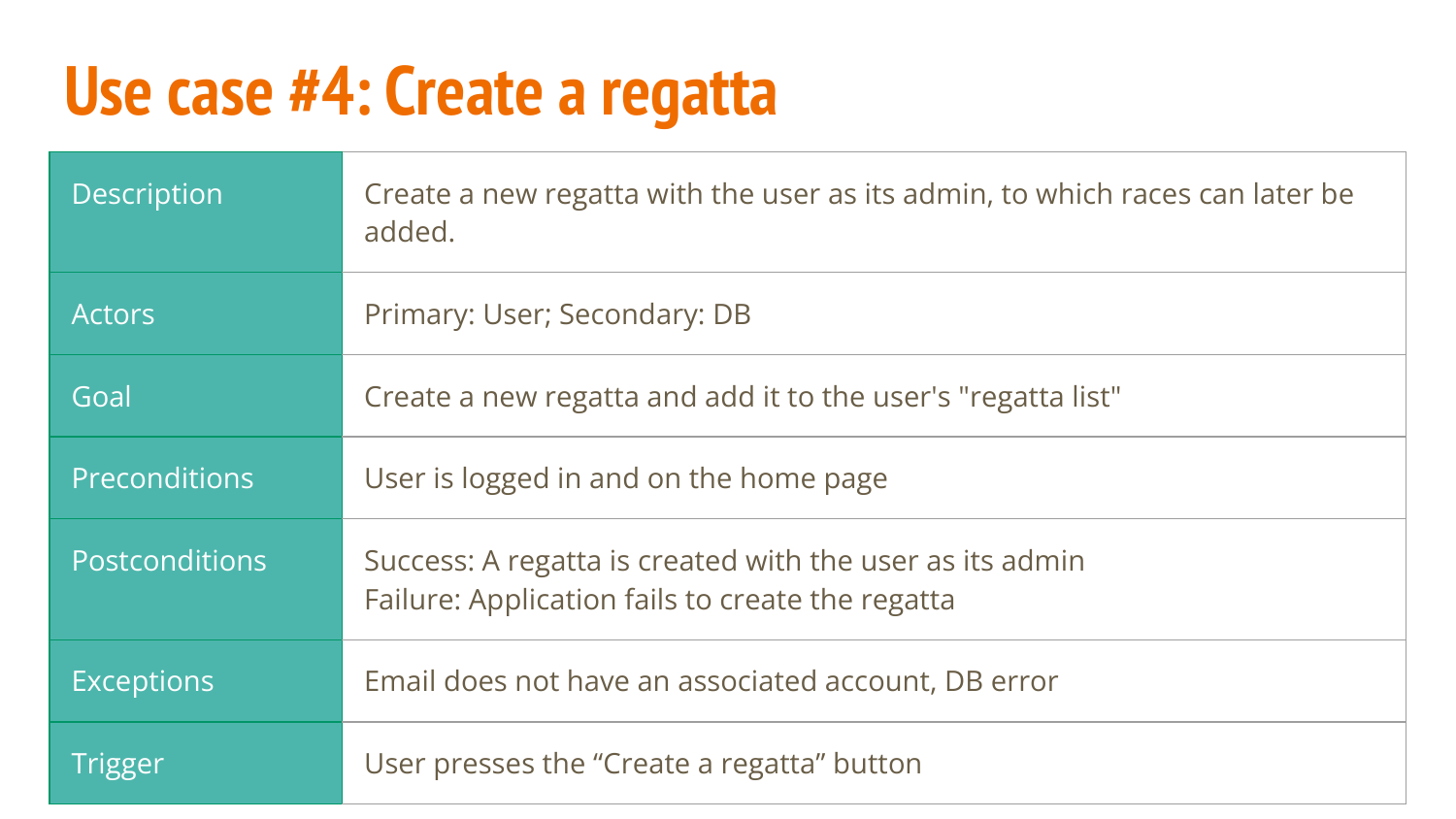

# Use case #4: Create a regatta
| Description | Create a new regatta with the user as its admin, to which races can later be added. |
| --- | --- |
| Actors | Primary: User; Secondary: DB |
| Goal | Create a new regatta and add it to the user's "regatta list" |
| Preconditions | User is logged in and on the home page |
| Postconditions | Success: A regatta is created with the user as its admin Failure: Application fails to create the regatta |
| Exceptions | Email does not have an associated account, DB error |
| Trigger | User presses the “Create a regatta” button |